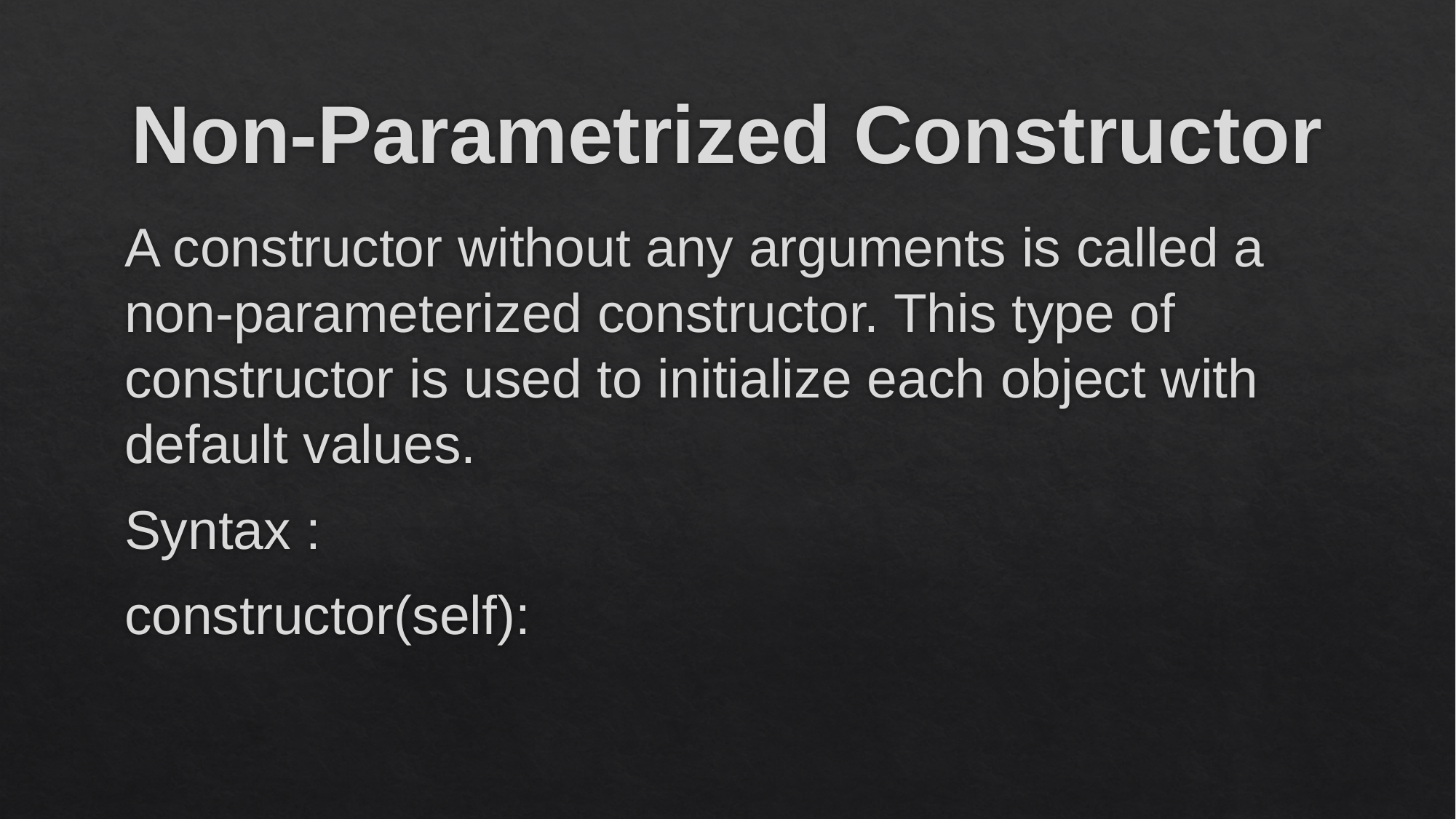

# Non-Parametrized Constructor
A constructor without any arguments is called a non-parameterized constructor. This type of constructor is used to initialize each object with default values.
Syntax :
constructor(self):